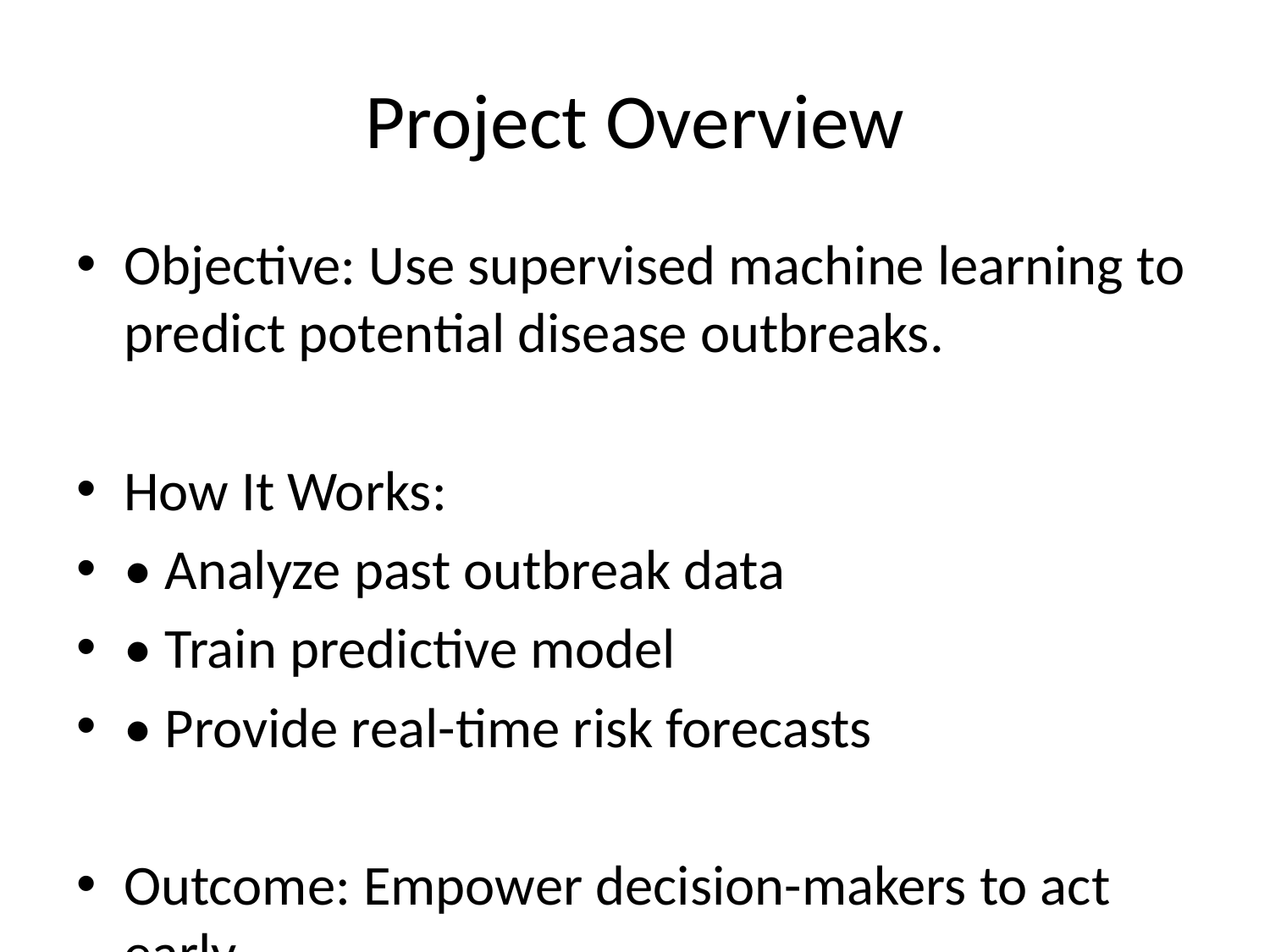

# Project Overview
Objective: Use supervised machine learning to predict potential disease outbreaks.

How It Works:
• Analyze past outbreak data
• Train predictive model
• Provide real-time risk forecasts

Outcome: Empower decision-makers to act early.